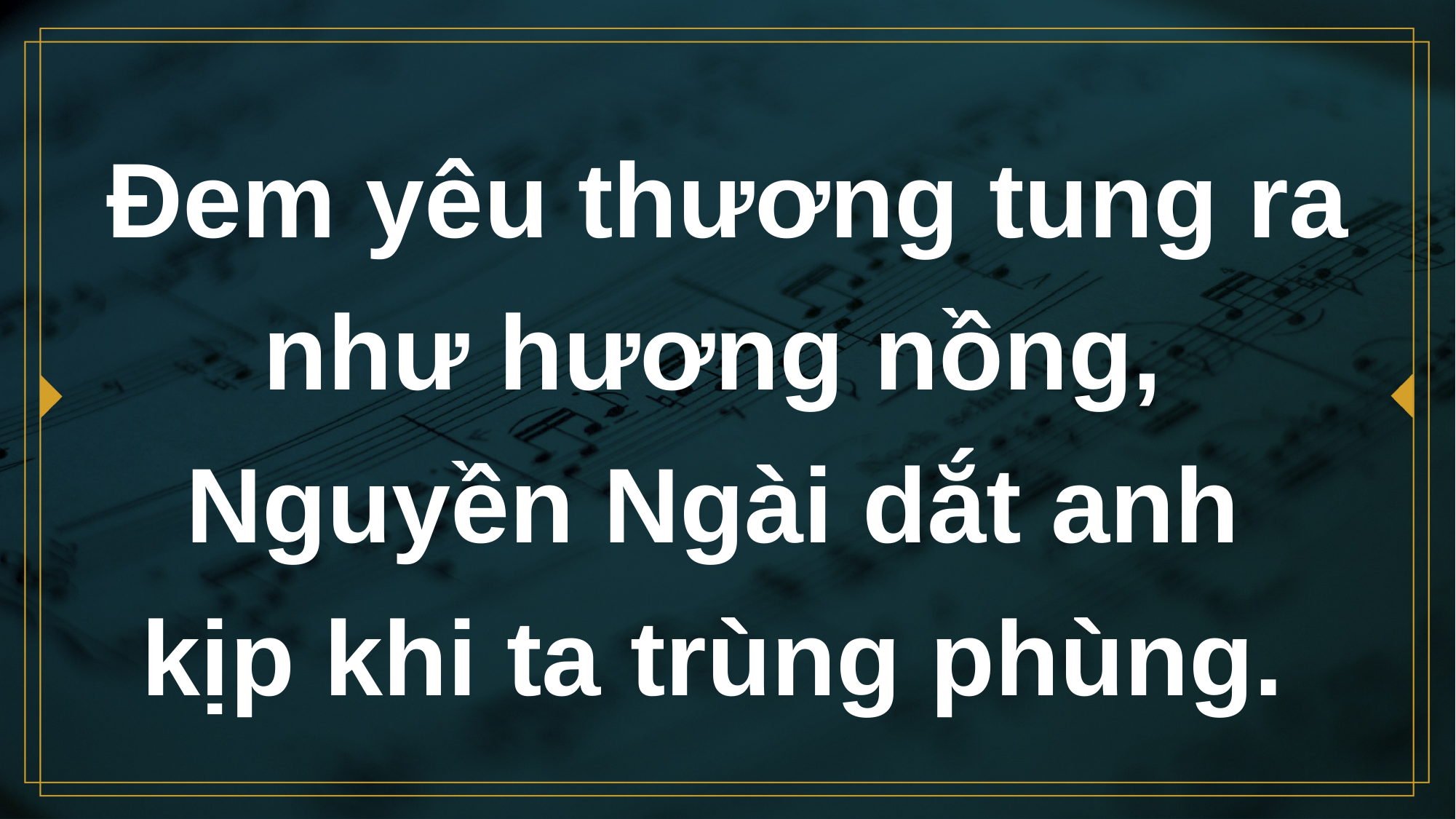

# Đem yêu thương tung ra như hương nồng, Nguyền Ngài dắt anh kịp khi ta trùng phùng.